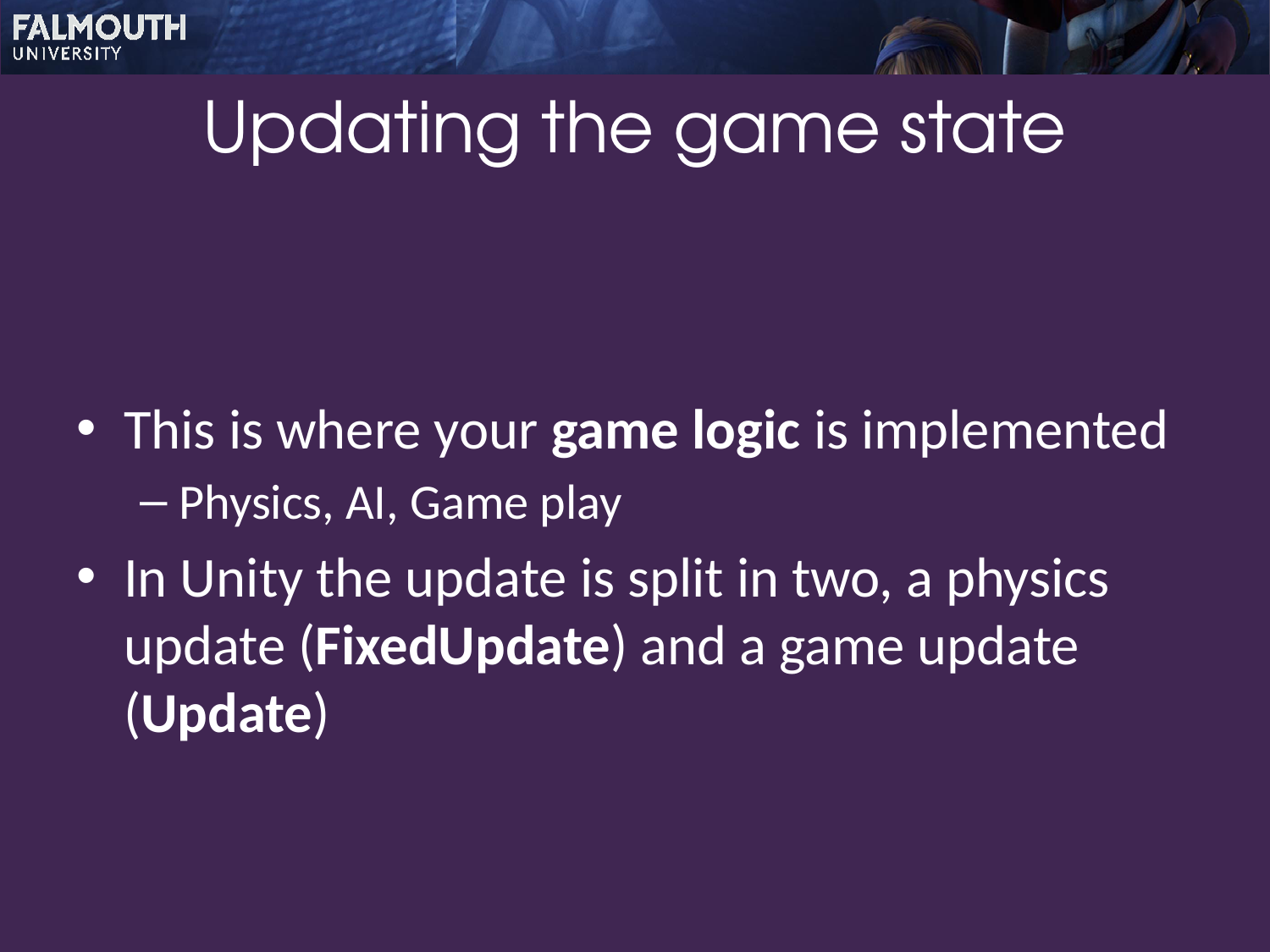

# Updating the game state
This is where your game logic is implemented
Physics, AI, Game play
In Unity the update is split in two, a physics update (FixedUpdate) and a game update (Update)